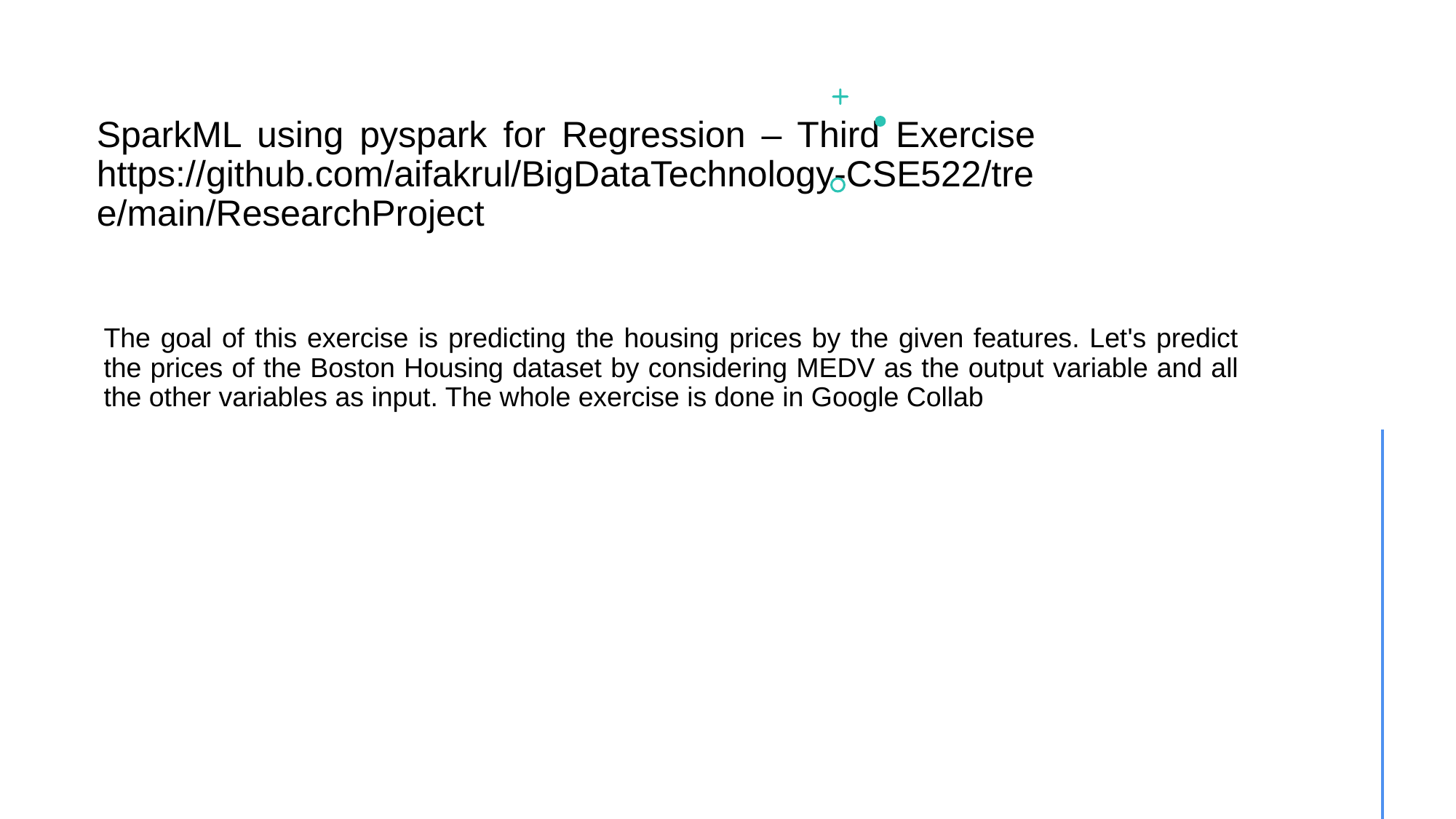

# SparkML using pyspark for Regression – Third Exercise https://github.com/aifakrul/BigDataTechnology-CSE522/tree/main/ResearchProject

The goal of this exercise is predicting the housing prices by the given features. Let's predict the prices of the Boston Housing dataset by considering MEDV as the output variable and all the other variables as input. The whole exercise is done in Google Collab